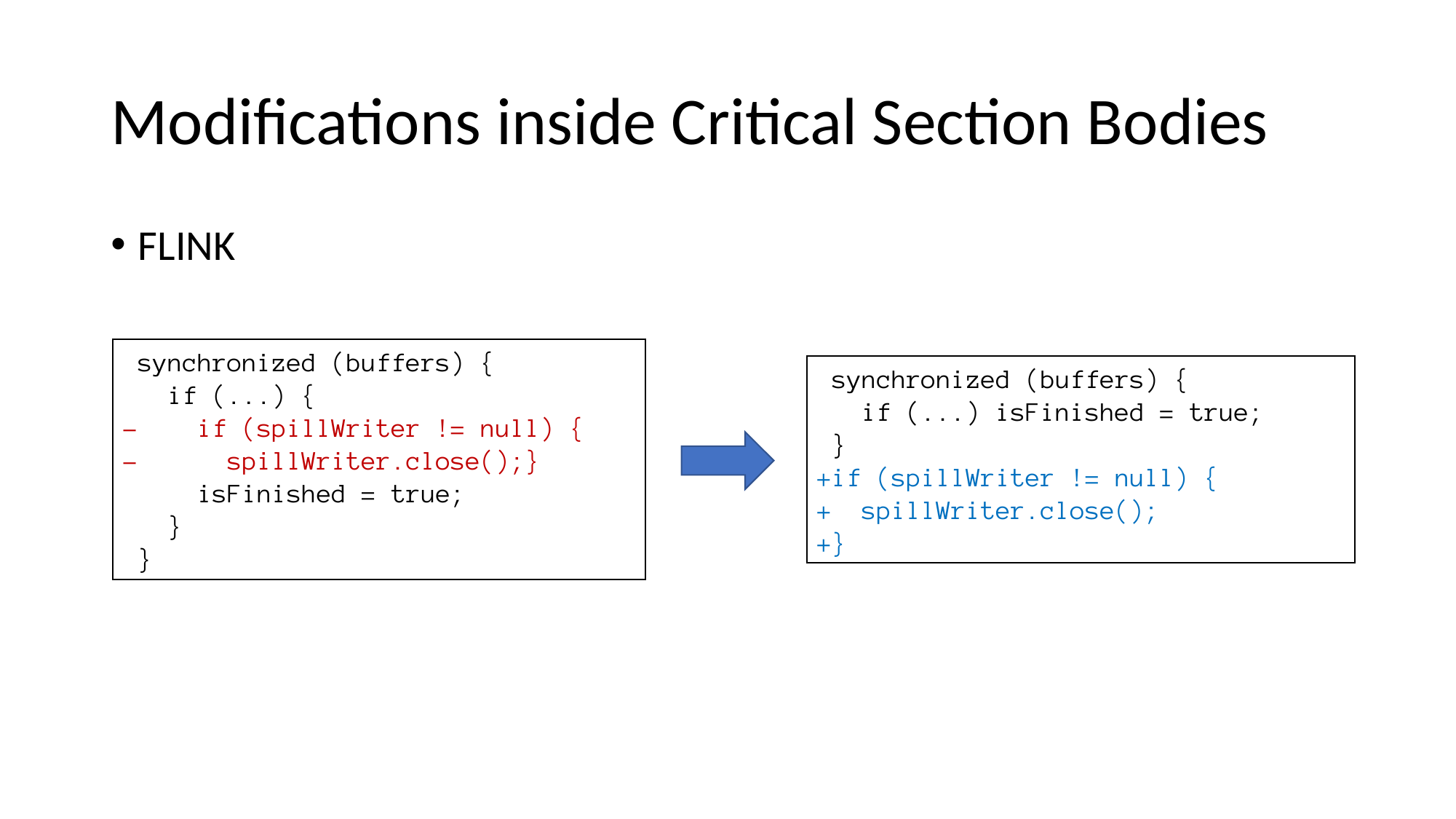

# Modifications inside Critical Section Bodies
FLINK
 synchronized (buffers) {
   if (...) {
-    if (spillWriter != null) {
-      spillWriter.close();}
     isFinished = true;
   }
 }
 synchronized (buffers) {
   if (...) isFinished = true;
 }
+if (spillWriter != null) {
+  spillWriter.close();
+}